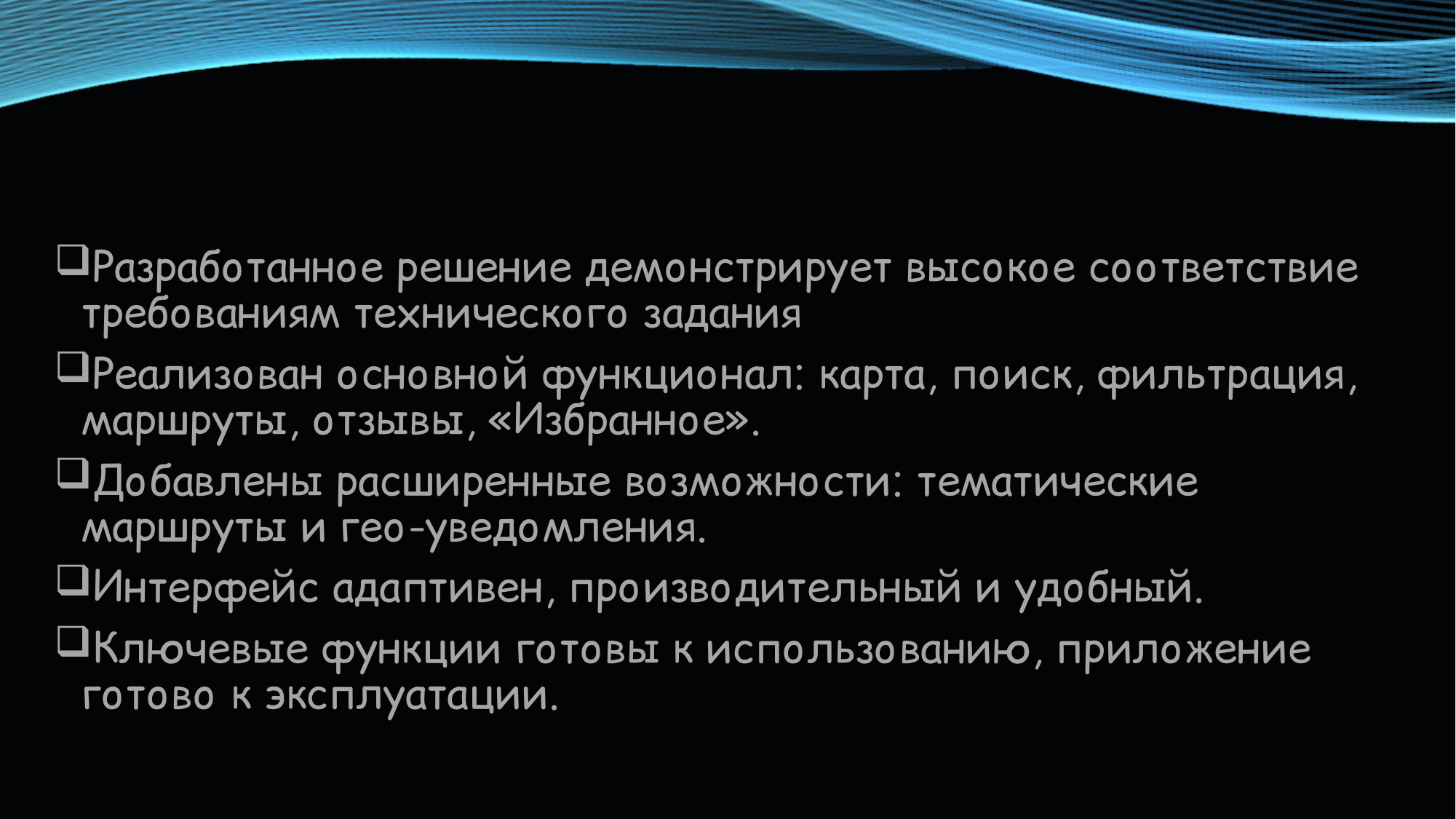

Разработанное решение демонстрирует высокое соответствие требованиям технического задания
Реализован основной функционал: карта, поиск, фильтрация, маршруты, отзывы, «Избранное».
Добавлены расширенные возможности: тематические маршруты и гео-уведомления.
Интерфейс адаптивен, производительный и удобный.
Ключевые функции готовы к использованию, приложение готово к эксплуатации.